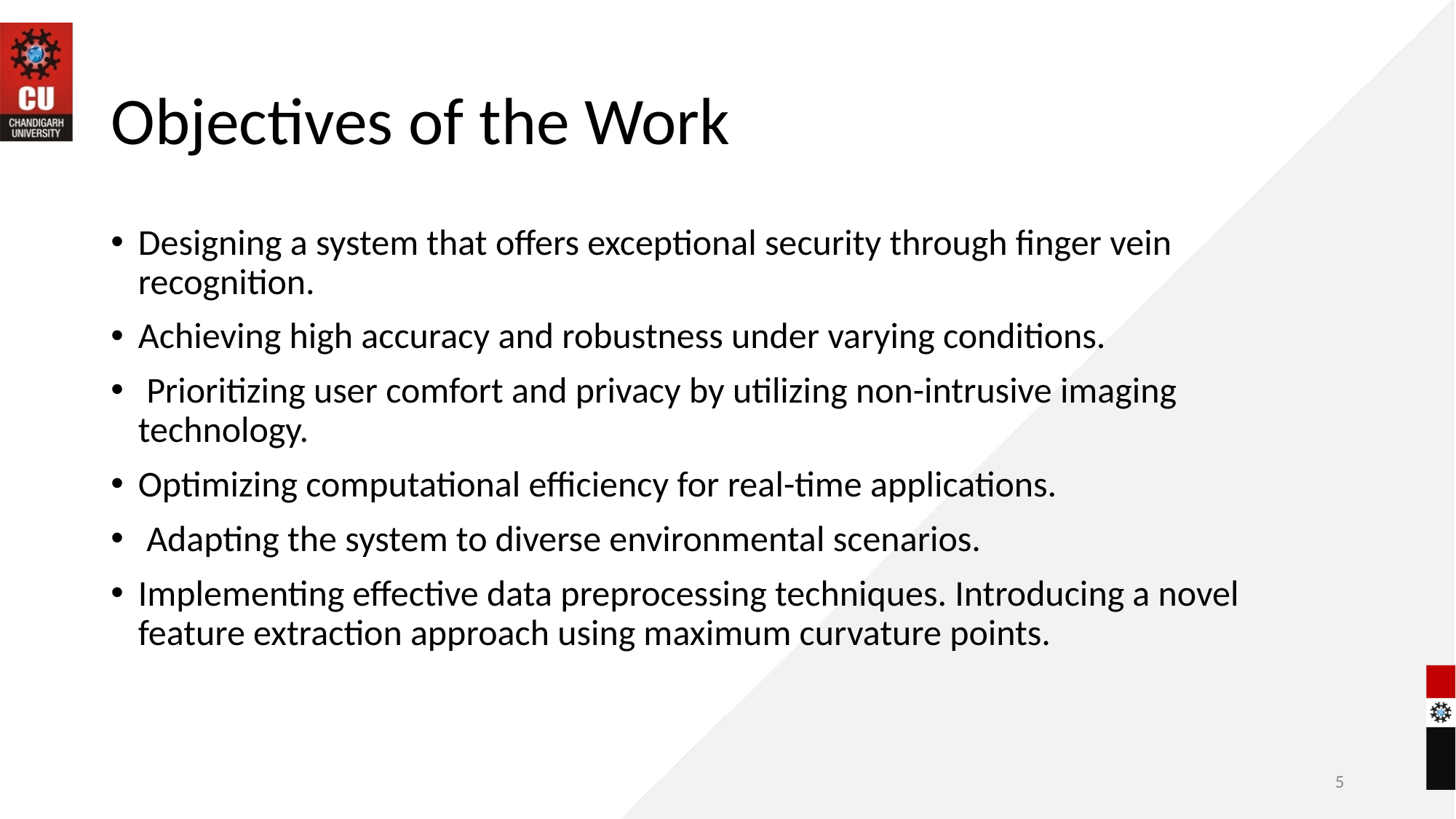

# Objectives of the Work
Designing a system that offers exceptional security through finger vein recognition.
Achieving high accuracy and robustness under varying conditions.
 Prioritizing user comfort and privacy by utilizing non-intrusive imaging technology.
Optimizing computational efficiency for real-time applications.
 Adapting the system to diverse environmental scenarios.
Implementing effective data preprocessing techniques. Introducing a novel feature extraction approach using maximum curvature points.
5